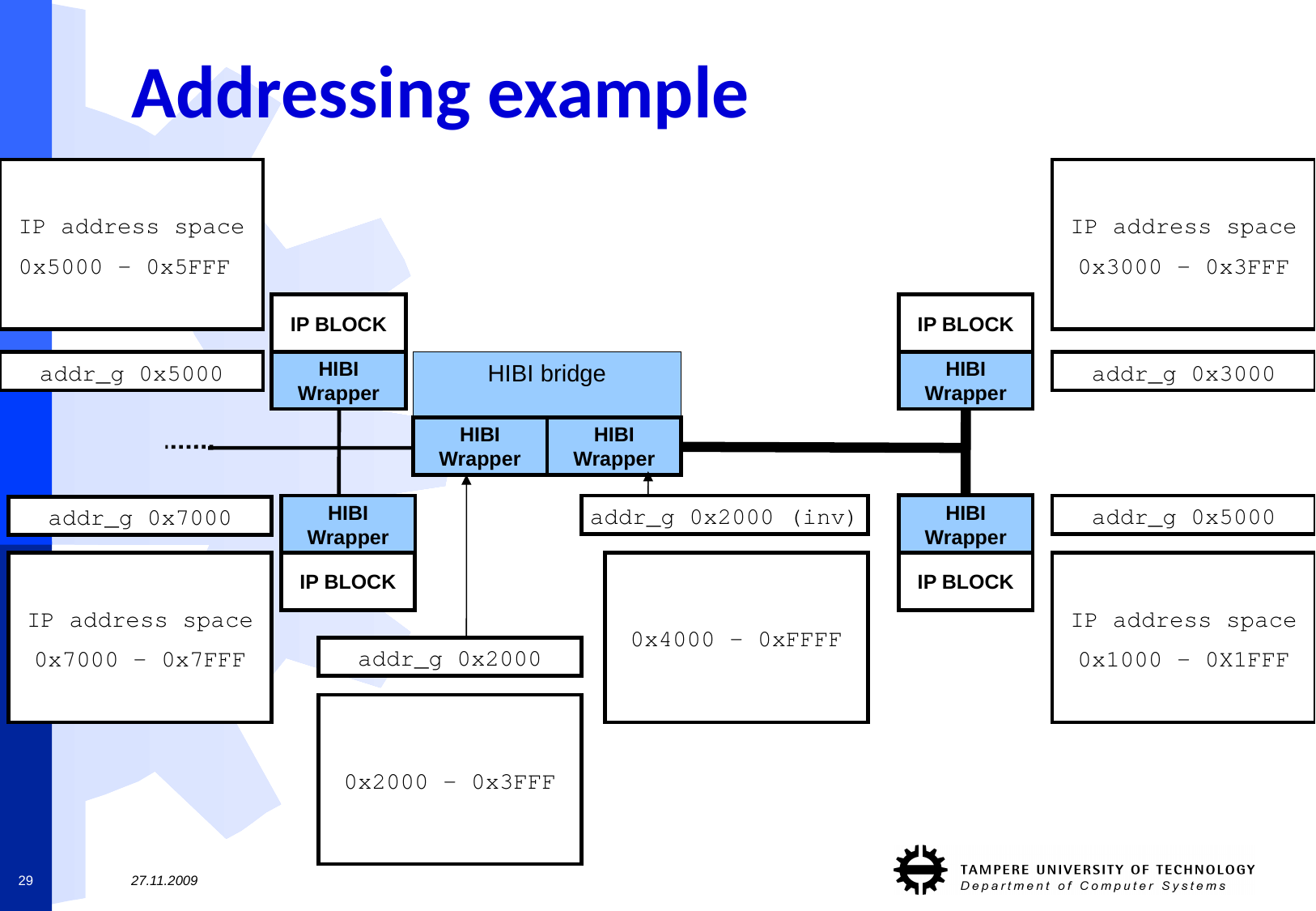

# Addressing example
IP address space
0x5000 – 0x5FFF
IP address space
 0x3000 – 0x3FFF
IP BLOCK
HIBI
Wrapper
IP BLOCK
HIBI
Wrapper
addr_g 0x5000
HIBI bridge
addr_g 0x3000

HIBI
Wrapper
IP BLOCK

HIBI
Wrapper
HIBI
Wrapper

HIBI
Wrapper
IP BLOCK
addr_g 0x2000 (inv)
addr_g 0x5000
addr_g 0x7000
IP address space
0x7000 – 0x7FFF
IP BLOCK
0x4000 – 0xFFFF
IP address space
0x1000 – 0X1FFF
addr_g 0x2000
0x2000 – 0x3FFF
29
27.11.2009